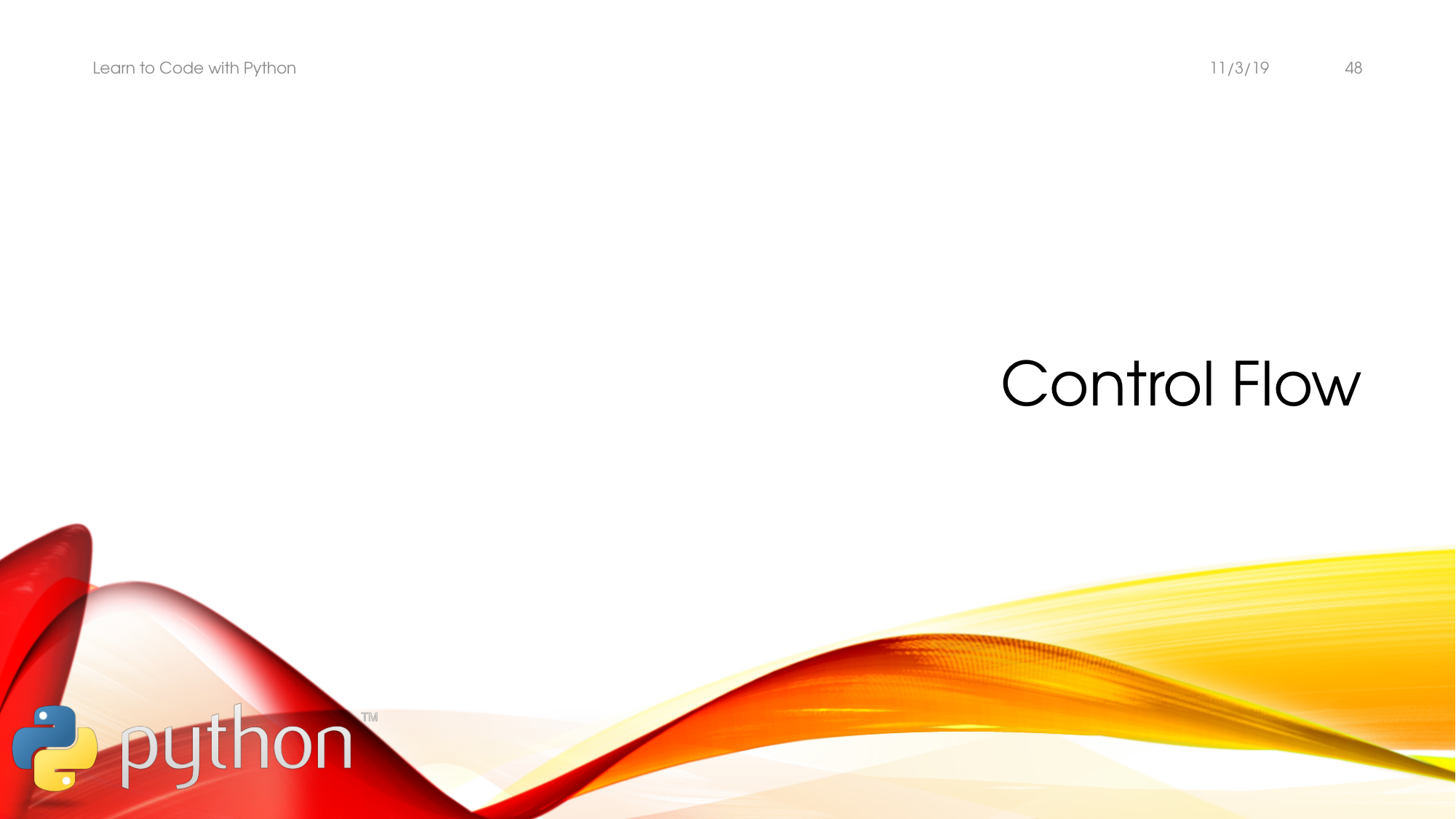

11/3/19
48
Learn to Code with Python
# Control Flow